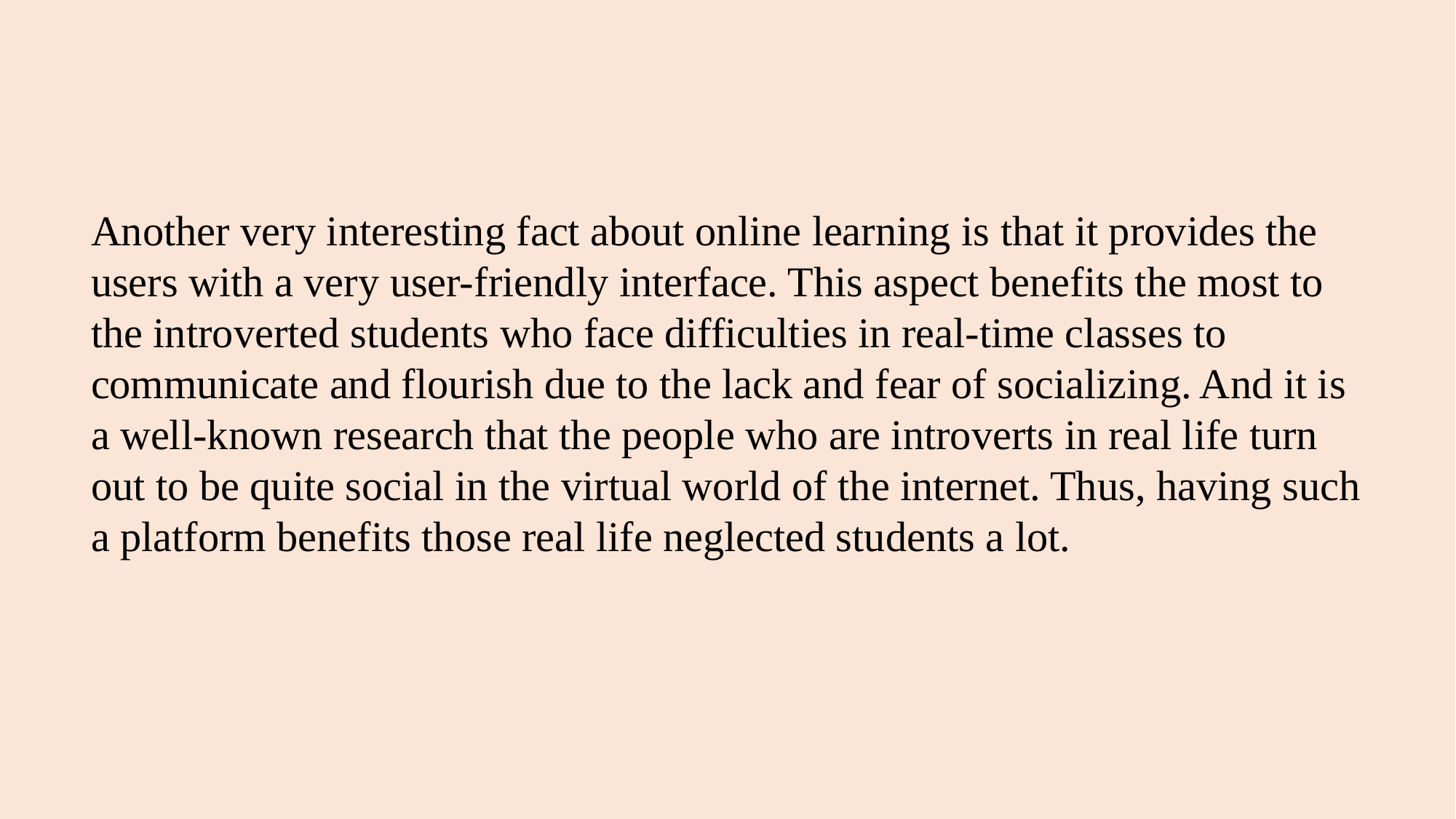

Another very interesting fact about online learning is that it provides the users with a very user-friendly interface. This aspect benefits the most to the introverted students who face difficulties in real-time classes to communicate and flourish due to the lack and fear of socializing. And it is a well-known research that the people who are introverts in real life turn out to be quite social in the virtual world of the internet. Thus, having such a platform benefits those real life neglected students a lot.